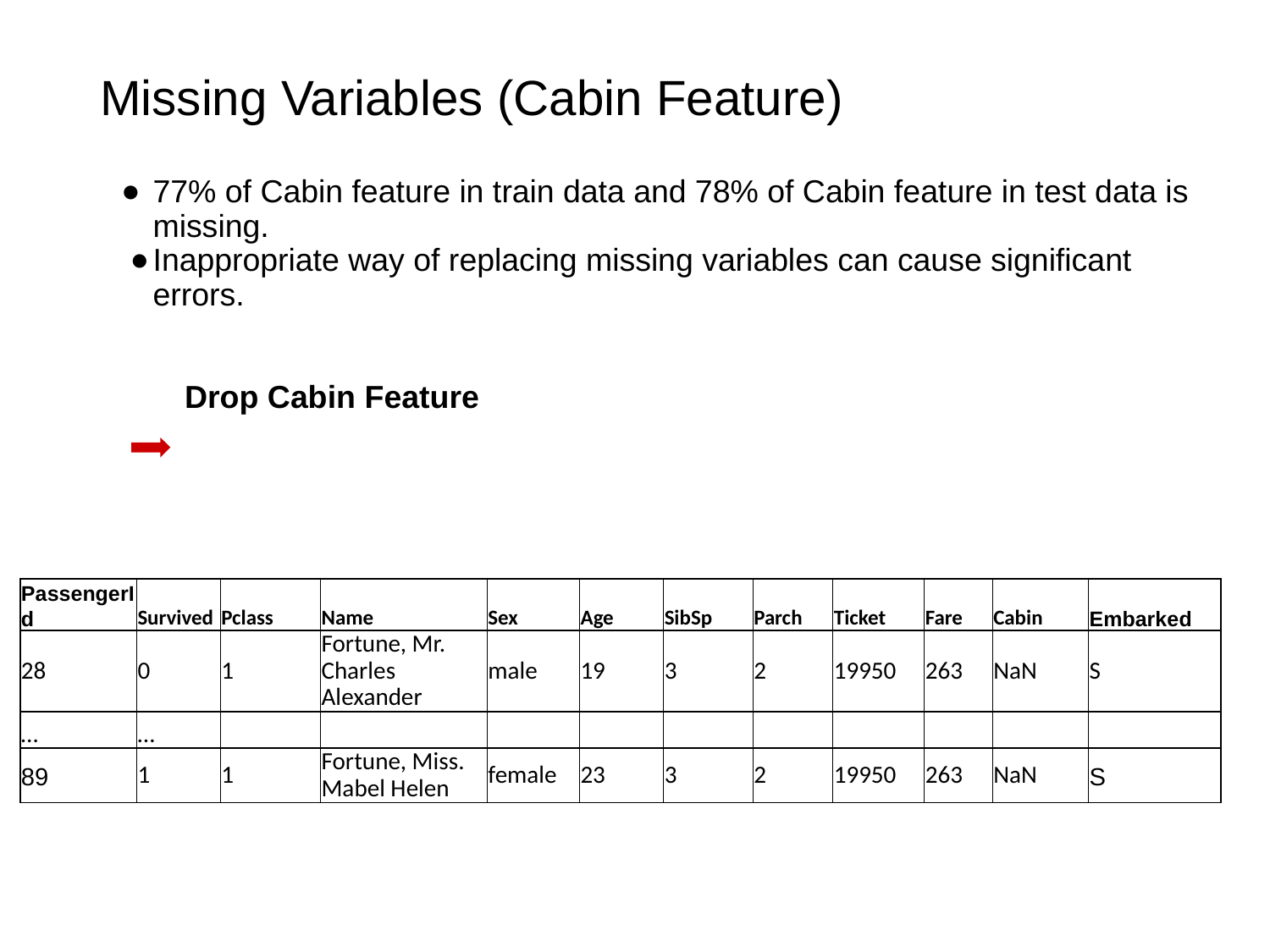

# Missing Variables (Cabin Feature)
77% of Cabin feature in train data and 78% of Cabin feature in test data is missing.
Inappropriate way of replacing missing variables can cause significant errors.

Drop Cabin Feature

| PassengerId | Survived | Pclass | Name | Sex | Age | SibSp | Parch | Ticket | Fare | Cabin | Embarked |
| --- | --- | --- | --- | --- | --- | --- | --- | --- | --- | --- | --- |
| 28 | 0 | 1 | Fortune, Mr. Charles Alexander | male | 19 | 3 | 2 | 19950 | 263 | NaN | S |
| … | … |  |  |  |  |  |  |  |  |  |  |
| 89 | 1 | 1 | Fortune, Miss. Mabel Helen | female | 23 | 3 | 2 | 19950 | 263 | NaN | S |